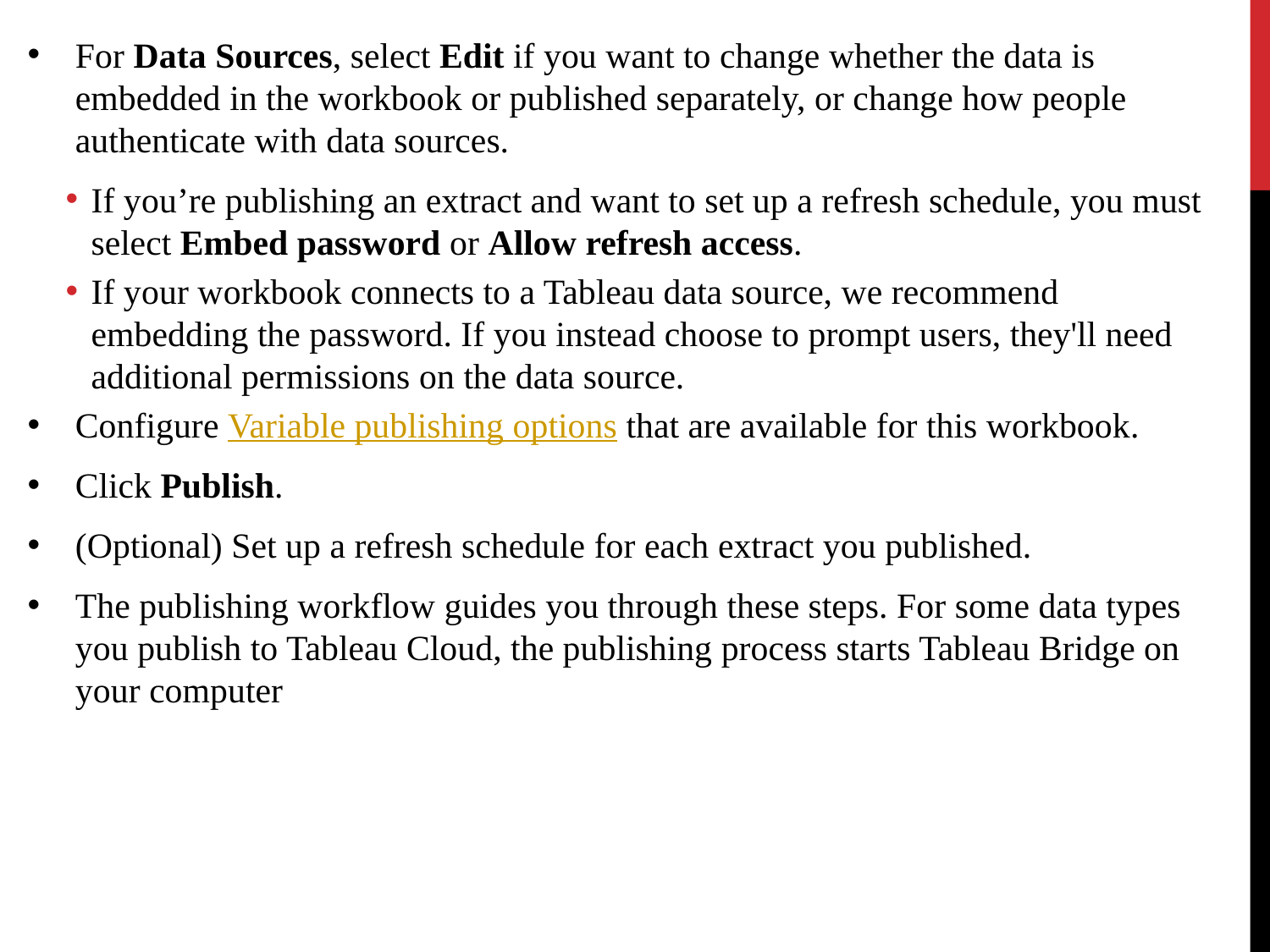

For Data Sources, select Edit if you want to change whether the data is embedded in the workbook or published separately, or change how people authenticate with data sources.
If you’re publishing an extract and want to set up a refresh schedule, you must select Embed password or Allow refresh access.
If your workbook connects to a Tableau data source, we recommend embedding the password. If you instead choose to prompt users, they'll need additional permissions on the data source.
Configure Variable publishing options that are available for this workbook.
Click Publish.
(Optional) Set up a refresh schedule for each extract you published.
The publishing workflow guides you through these steps. For some data types you publish to Tableau Cloud, the publishing process starts Tableau Bridge on your computer